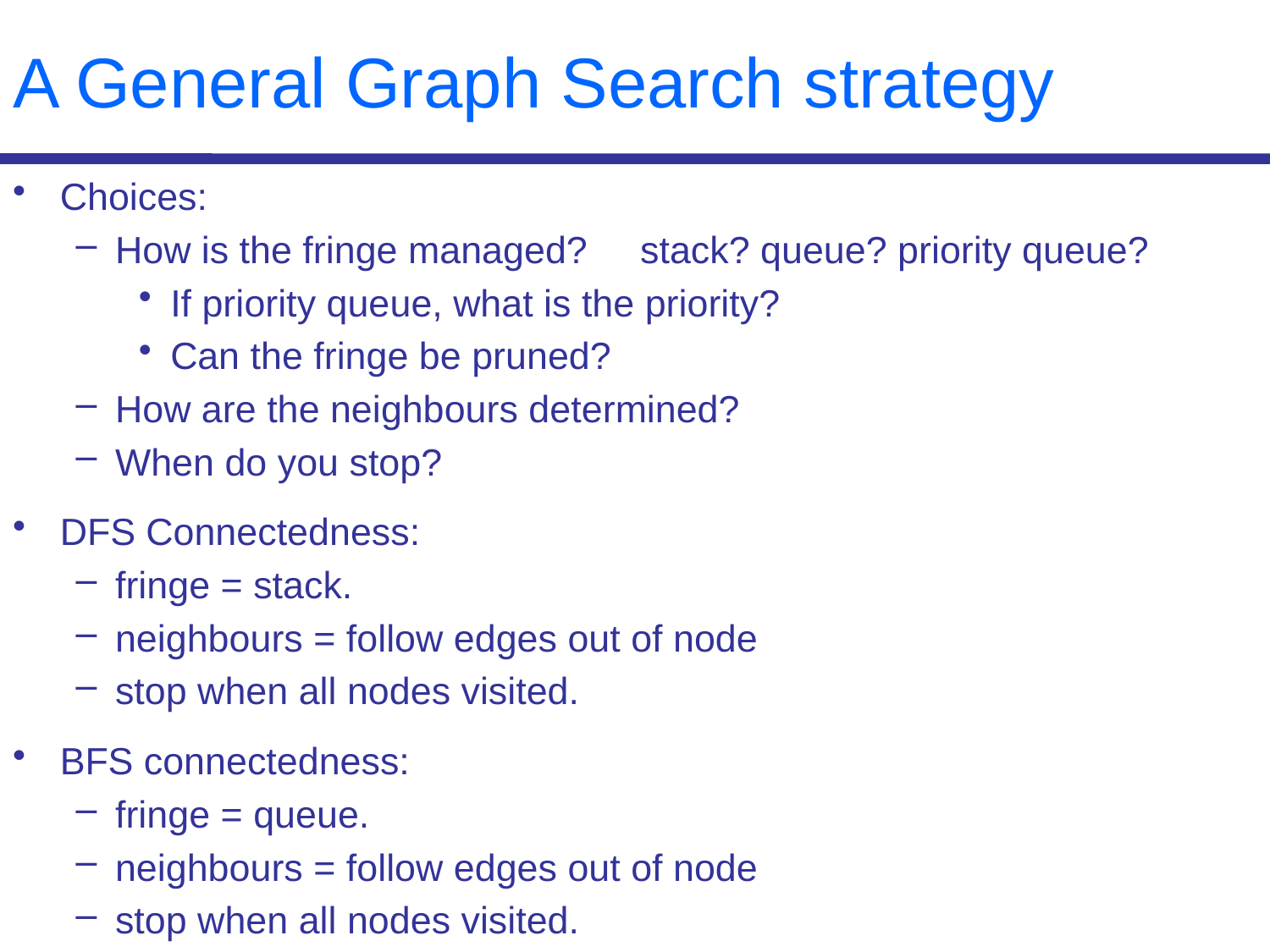

# A General Graph Search strategy
Choices:
How is the fringe managed?     stack? queue? priority queue?
If priority queue, what is the priority?
Can the fringe be pruned?
How are the neighbours determined?
When do you stop?
DFS Connectedness:
fringe = stack.
neighbours = follow edges out of node
stop when all nodes visited.
BFS connectedness:
fringe = queue.
neighbours = follow edges out of node
stop when all nodes visited.